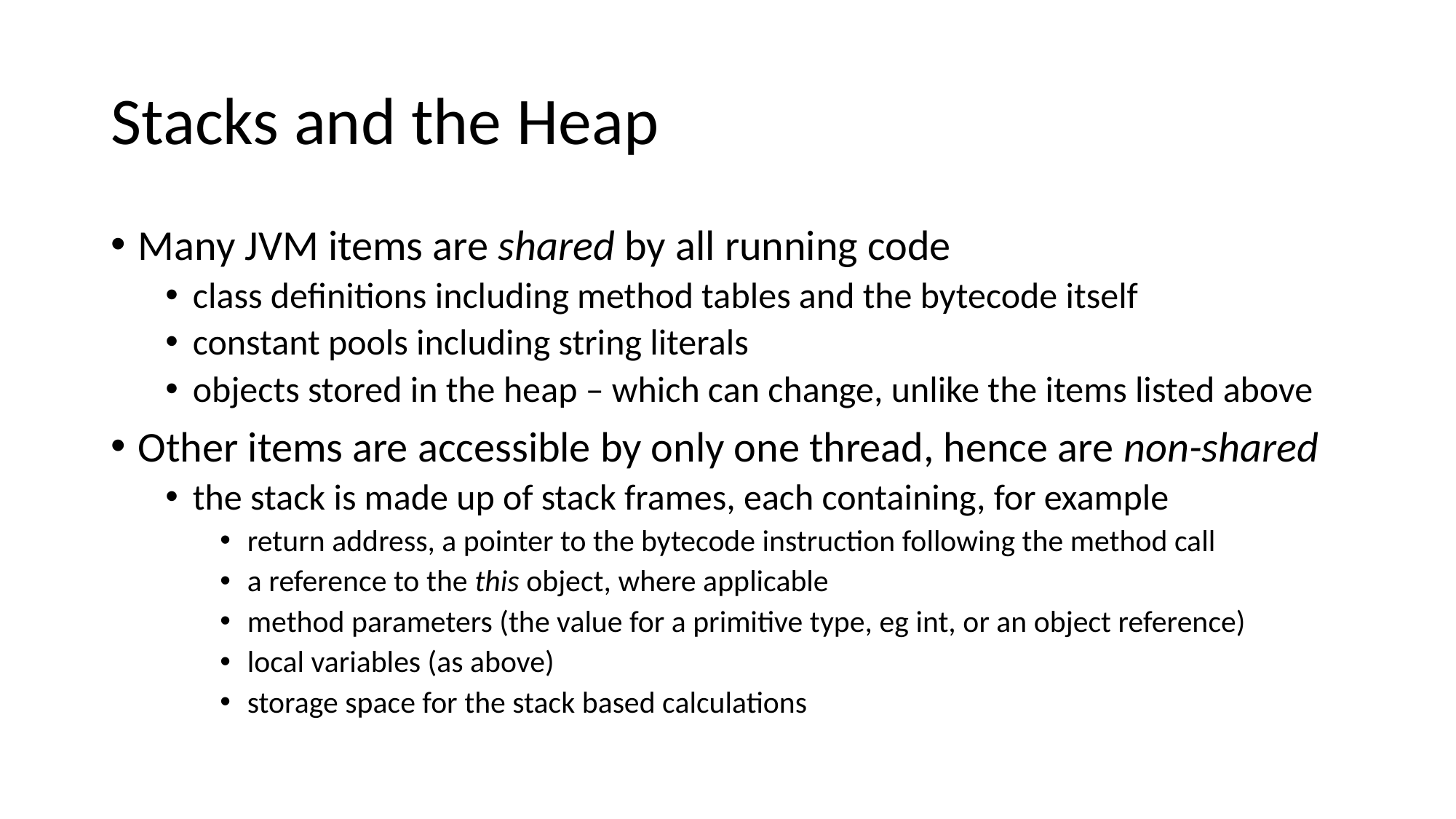

# Stacks and the Heap
Many JVM items are shared by all running code
class definitions including method tables and the bytecode itself
constant pools including string literals
objects stored in the heap – which can change, unlike the items listed above
Other items are accessible by only one thread, hence are non-shared
the stack is made up of stack frames, each containing, for example
return address, a pointer to the bytecode instruction following the method call
a reference to the this object, where applicable
method parameters (the value for a primitive type, eg int, or an object reference)
local variables (as above)
storage space for the stack based calculations